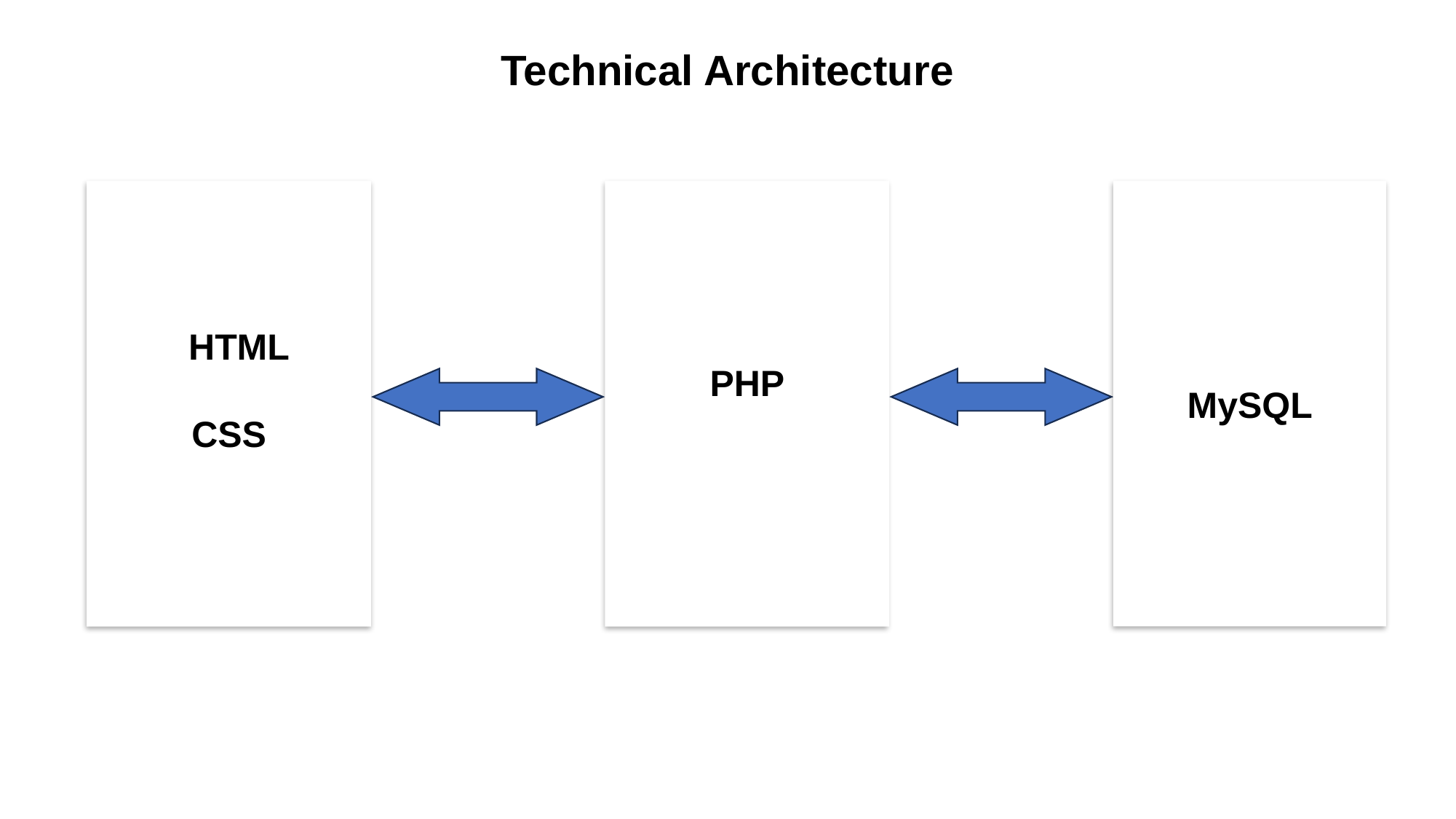

# Technical Architecture

  HTML

CSS

PHP

MySQL